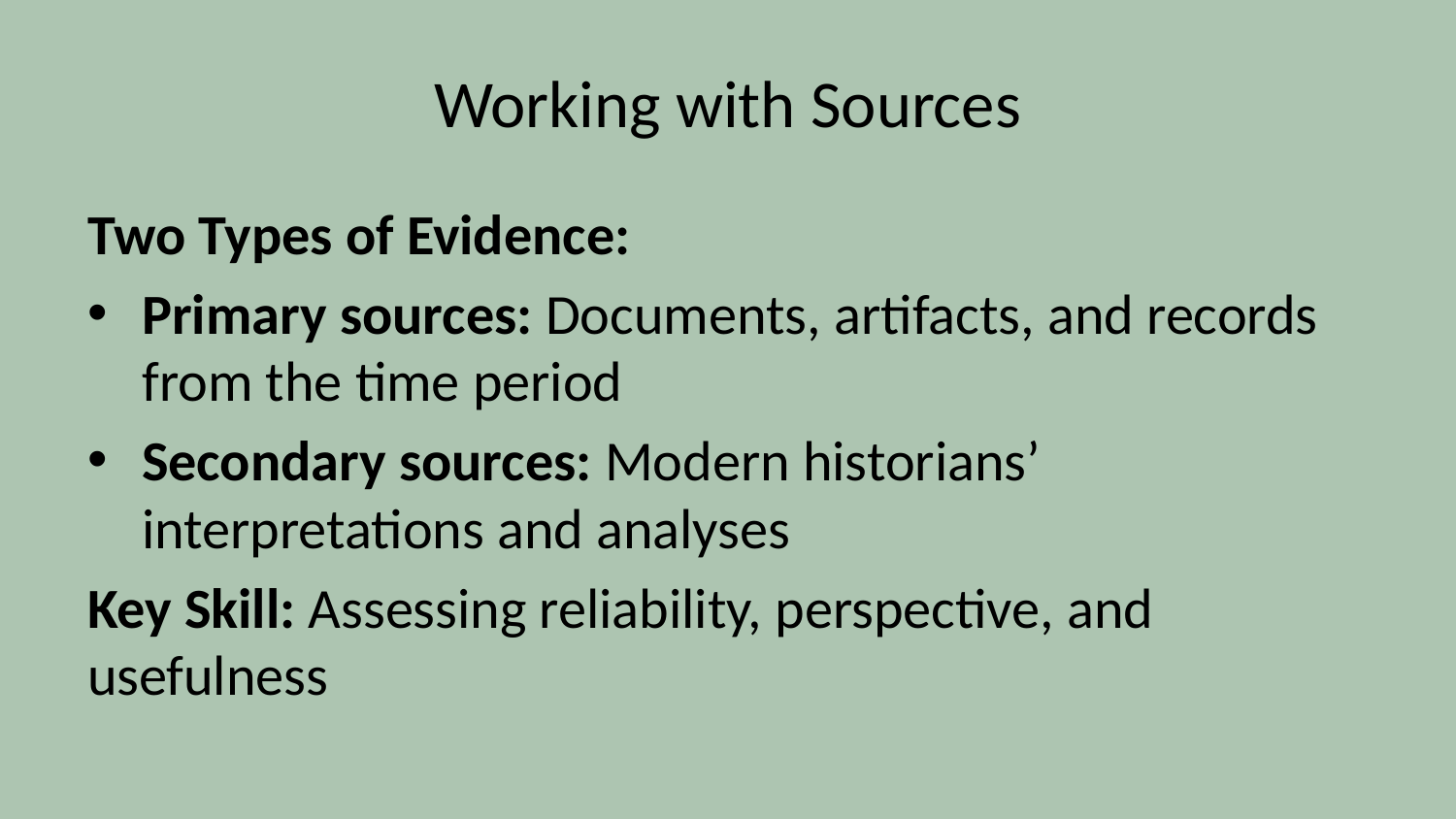

# Working with Sources
Two Types of Evidence:
Primary sources: Documents, artifacts, and records from the time period
Secondary sources: Modern historians’ interpretations and analyses
Key Skill: Assessing reliability, perspective, and usefulness